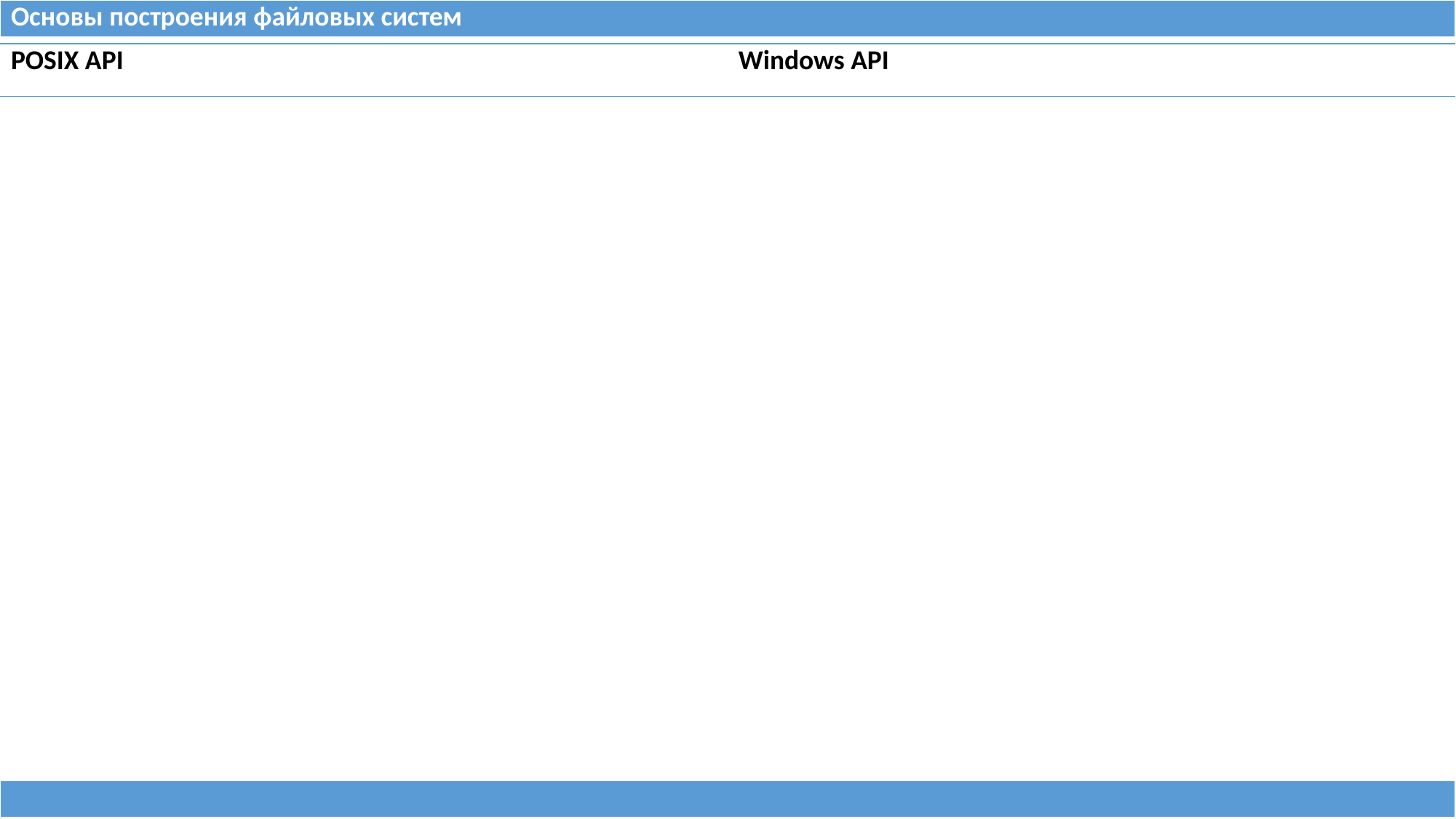

| Основы построения файловых систем |
| --- |
| POSIX API | Windows API |
| --- | --- |
|  |
| --- |